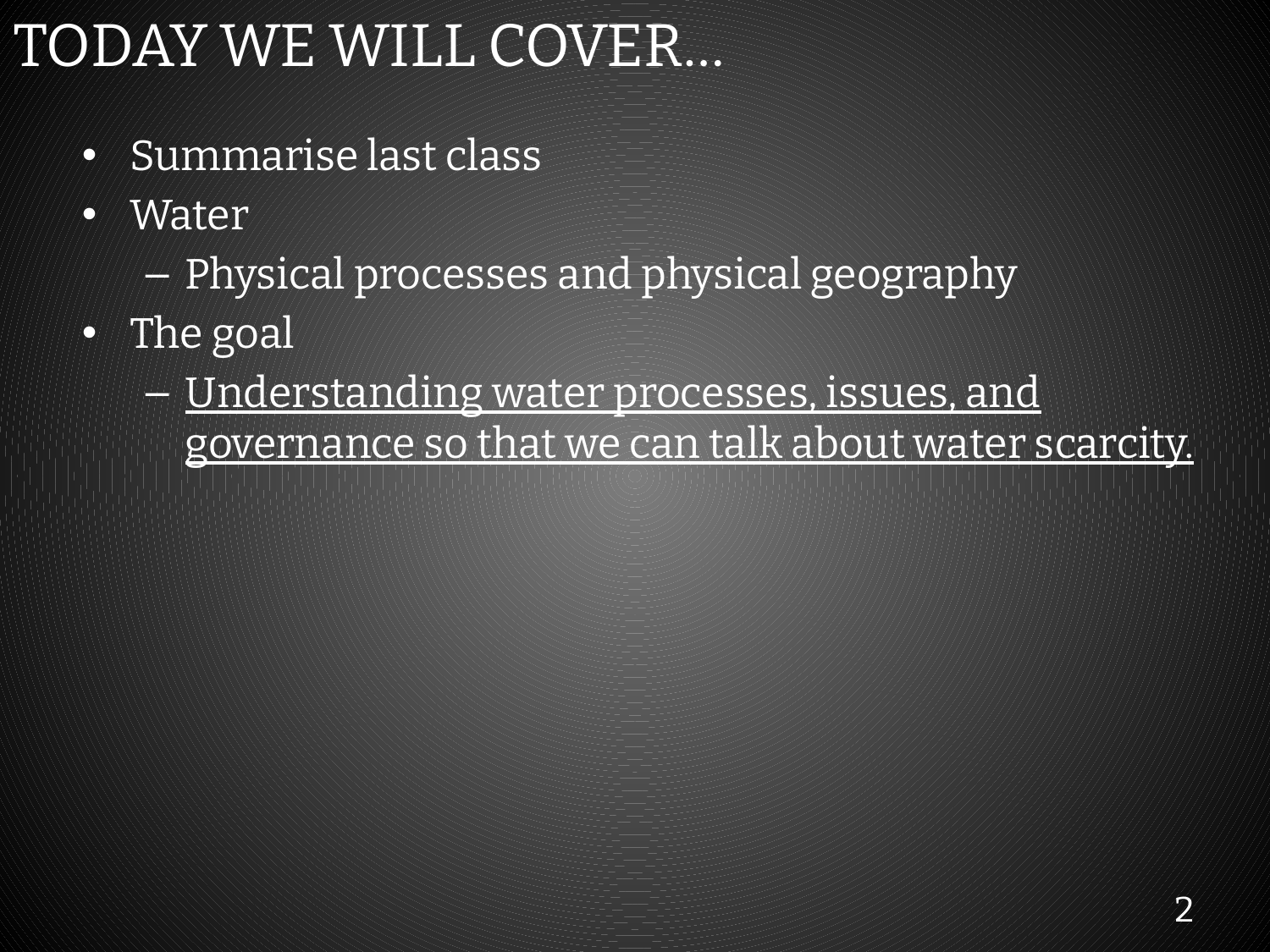

# Today we will cover…
Summarise last class
Water
Physical processes and physical geography
The goal
Understanding water processes, issues, and governance so that we can talk about water scarcity.
2